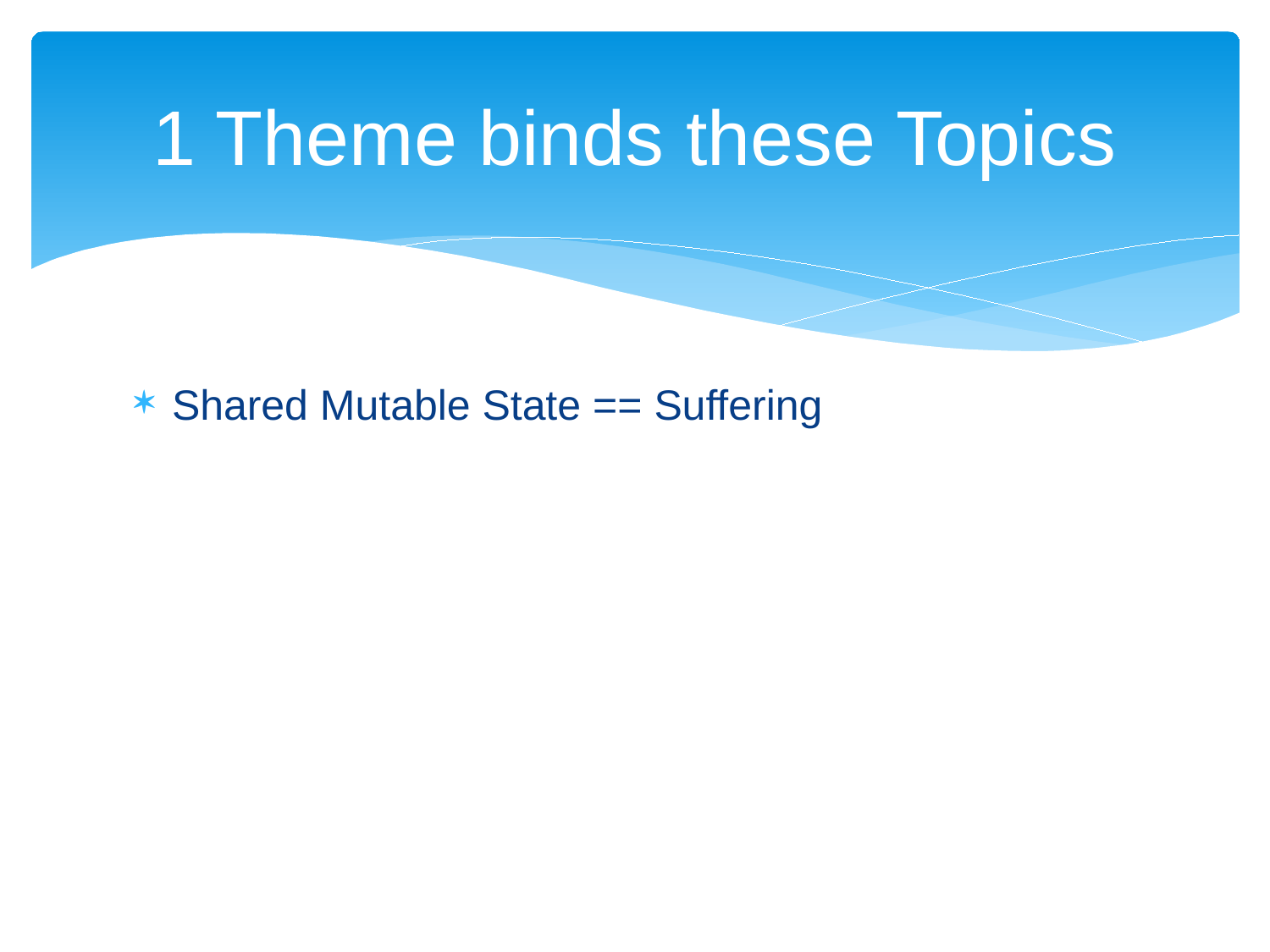

# 1 Theme binds these Topics
Shared Mutable State == Suffering